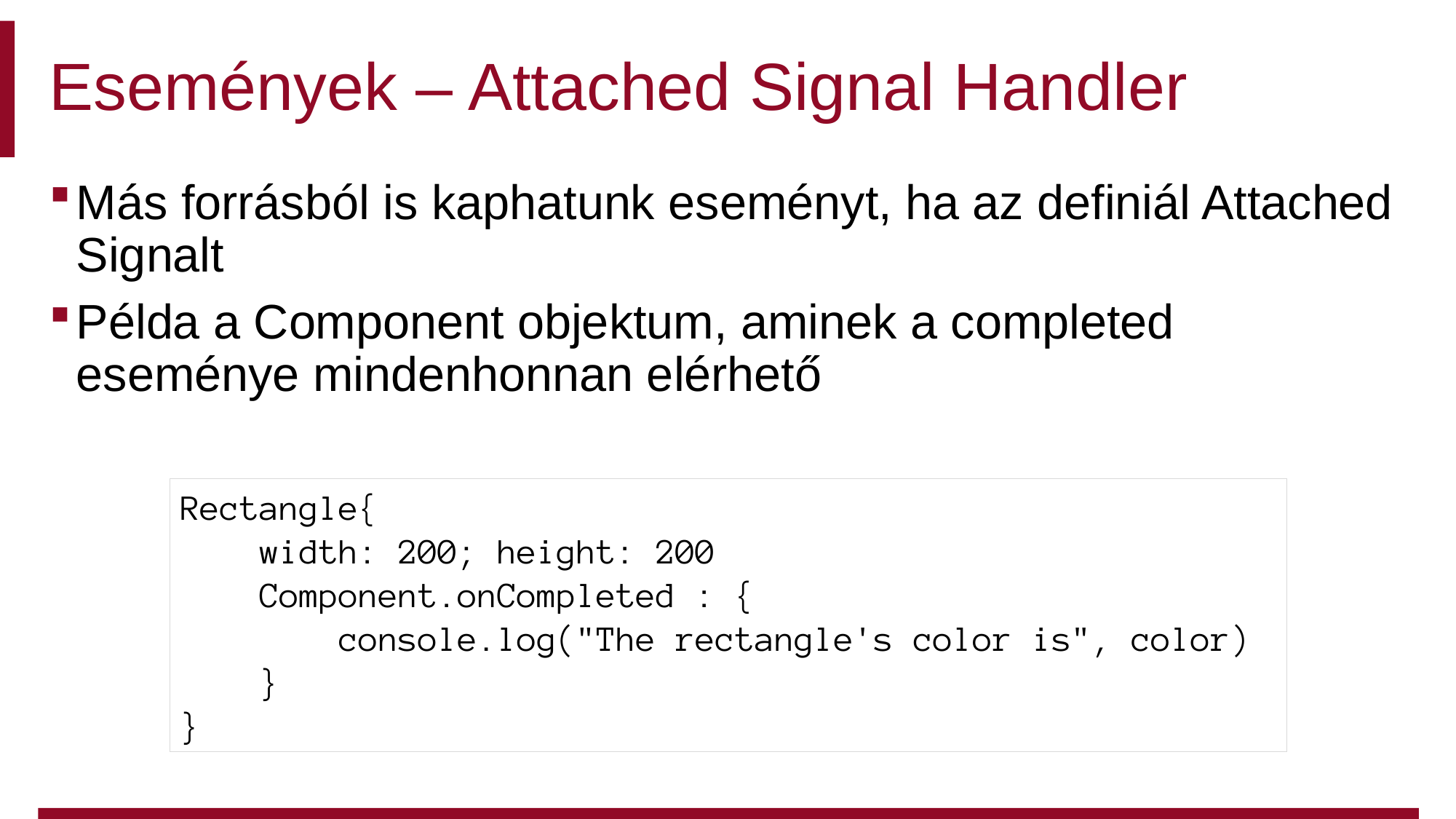

# Események – Attached Signal Handler
Más forrásból is kaphatunk eseményt, ha az definiál Attached Signalt
Példa a Component objektum, aminek a completed eseménye mindenhonnan elérhető

Rectangle{
    width: 200; height: 200
    Component.onCompleted : {
        console.log("The rectangle's color is", color)
    }
}